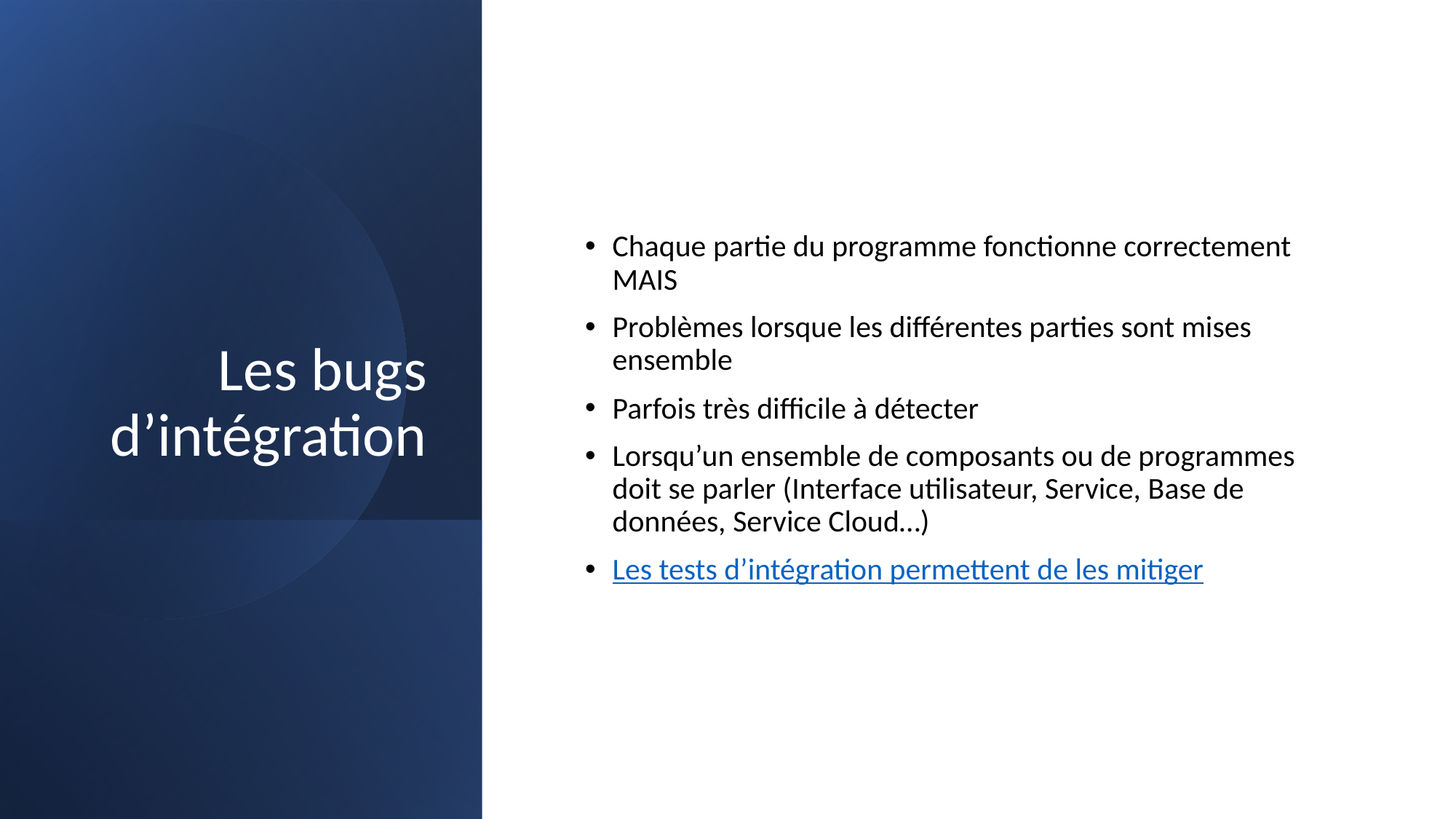

# Les bugs d’intégration
Chaque partie du programme fonctionne correctement MAIS
Problèmes lorsque les différentes parties sont mises ensemble
Parfois très difficile à détecter
Lorsqu’un ensemble de composants ou de programmes doit se parler (Interface utilisateur, Service, Base de données, Service Cloud…)
Les tests d’intégration permettent de les mitiger